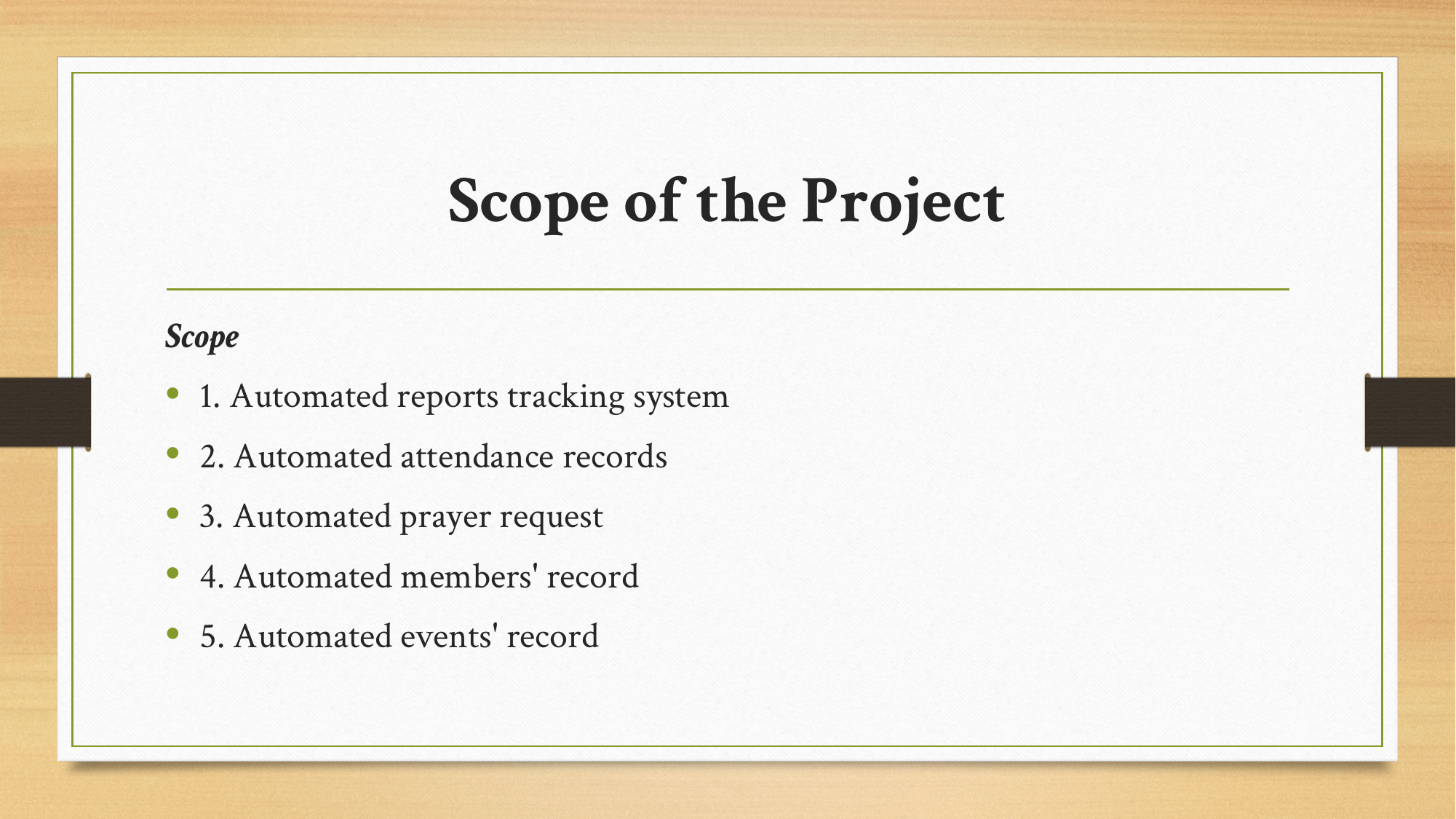

# Scope of the Project
Scope
1. Automated reports tracking system
2. Automated attendance records
3. Automated prayer request
4. Automated members' record
5. Automated events' record